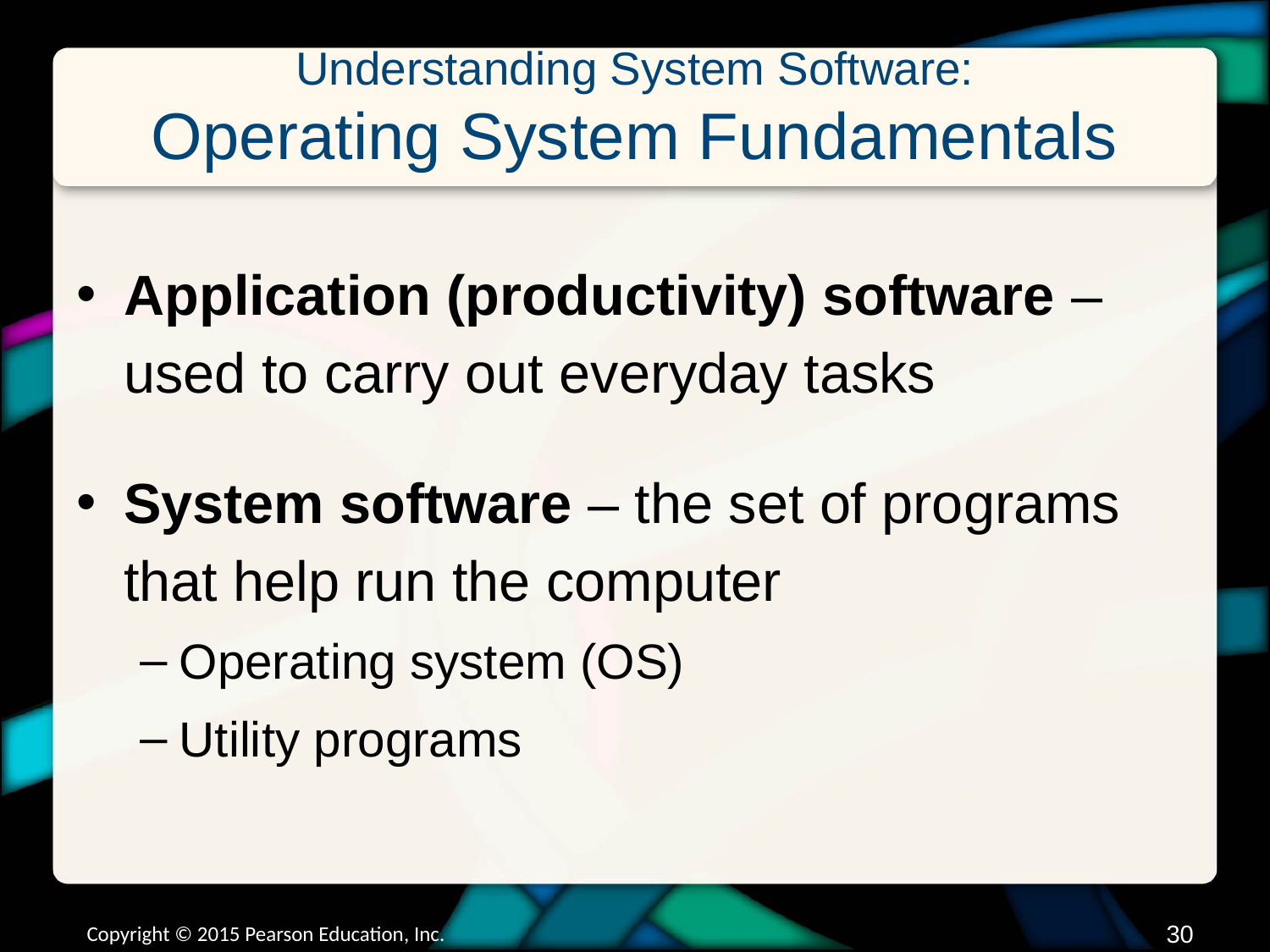

# Understanding System Software: Operating System Fundamentals
Application (productivity) software – used to carry out everyday tasks
System software – the set of programs that help run the computer
Operating system (OS)
Utility programs
Copyright © 2015 Pearson Education, Inc.
30